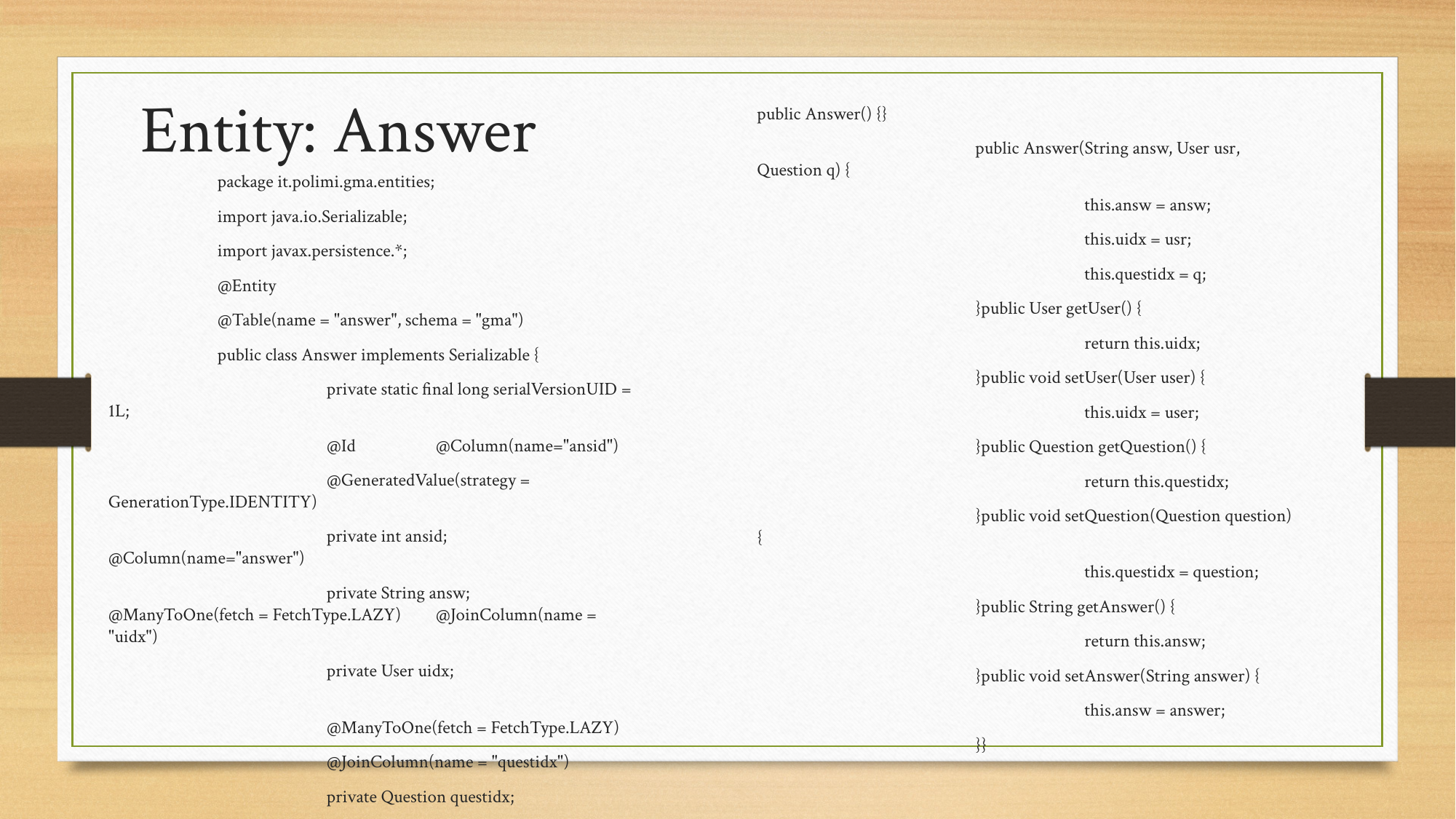

Entity: Answer
public Answer() {}
		public Answer(String answ, User usr, Question q) {
			this.answ = answ;
			this.uidx = usr;
			this.questidx = q;
		}public User getUser() {
			return this.uidx;
		}public void setUser(User user) {
			this.uidx = user;
		}public Question getQuestion() {
			return this.questidx;
		}public void setQuestion(Question question) {
			this.questidx = question;
		}public String getAnswer() {
			return this.answ;
		}public void setAnswer(String answer) {
			this.answ = answer;
		}}

	package it.polimi.gma.entities;
	import java.io.Serializable;
	import javax.persistence.*;
	@Entity
	@Table(name = "answer", schema = "gma")
	public class Answer implements Serializable {
		private static final long serialVersionUID = 1L;
		@Id	@Column(name="ansid")
		@GeneratedValue(strategy = GenerationType.IDENTITY)
		private int ansid;	@Column(name="answer")
		private String answ;	@ManyToOne(fetch = FetchType.LAZY)	@JoinColumn(name = "uidx")
		private User uidx;
		@ManyToOne(fetch = FetchType.LAZY)
		@JoinColumn(name = "questidx")
		private Question questidx;